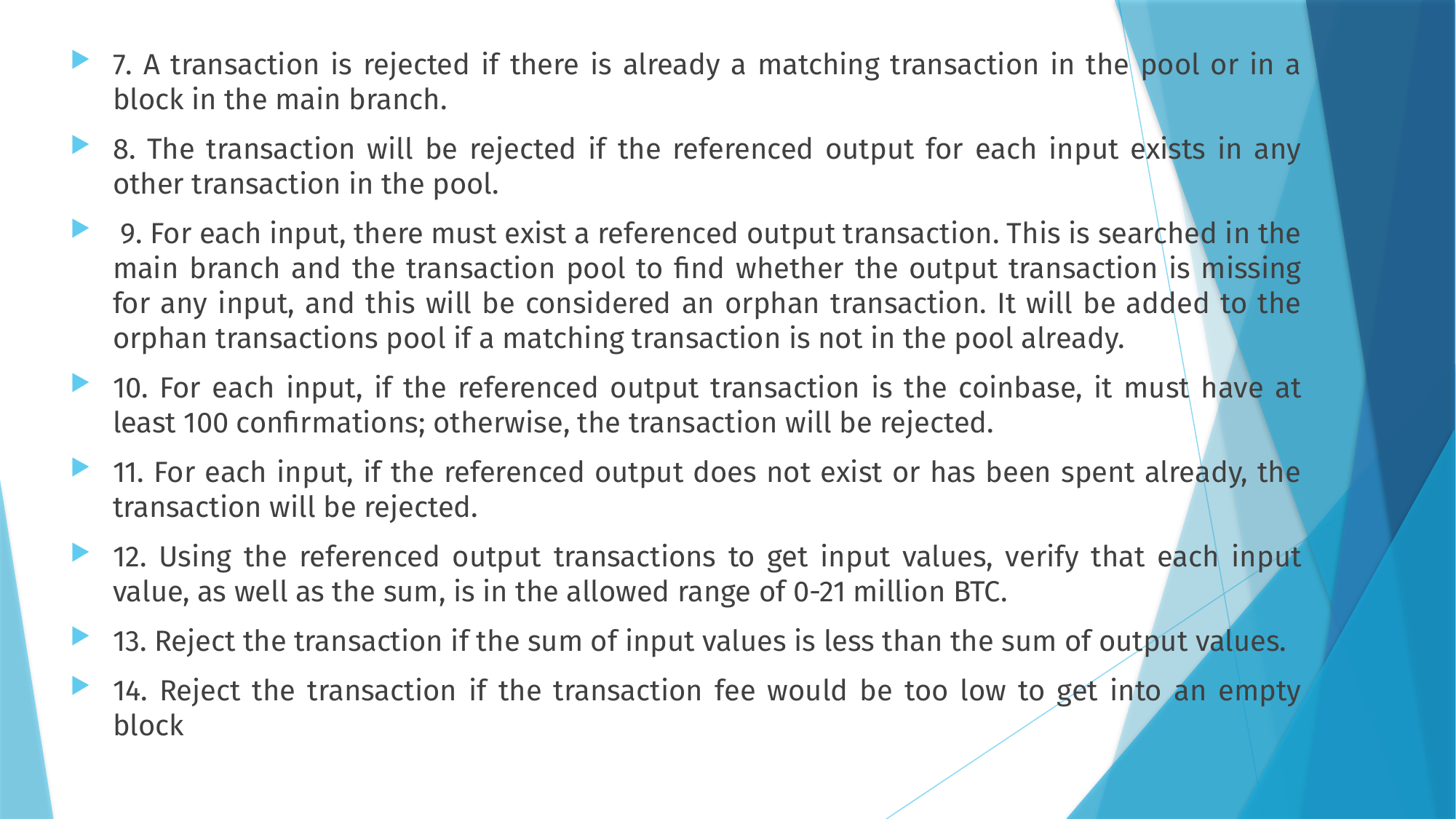

7. A transaction is rejected if there is already a matching transaction in the pool or in a block in the main branch.
8. The transaction will be rejected if the referenced output for each input exists in any other transaction in the pool.
 9. For each input, there must exist a referenced output transaction. This is searched in the main branch and the transaction pool to find whether the output transaction is missing for any input, and this will be considered an orphan transaction. It will be added to the orphan transactions pool if a matching transaction is not in the pool already.
10. For each input, if the referenced output transaction is the coinbase, it must have at least 100 confirmations; otherwise, the transaction will be rejected.
11. For each input, if the referenced output does not exist or has been spent already, the transaction will be rejected.
12. Using the referenced output transactions to get input values, verify that each input value, as well as the sum, is in the allowed range of 0-21 million BTC.
13. Reject the transaction if the sum of input values is less than the sum of output values.
14. Reject the transaction if the transaction fee would be too low to get into an empty block